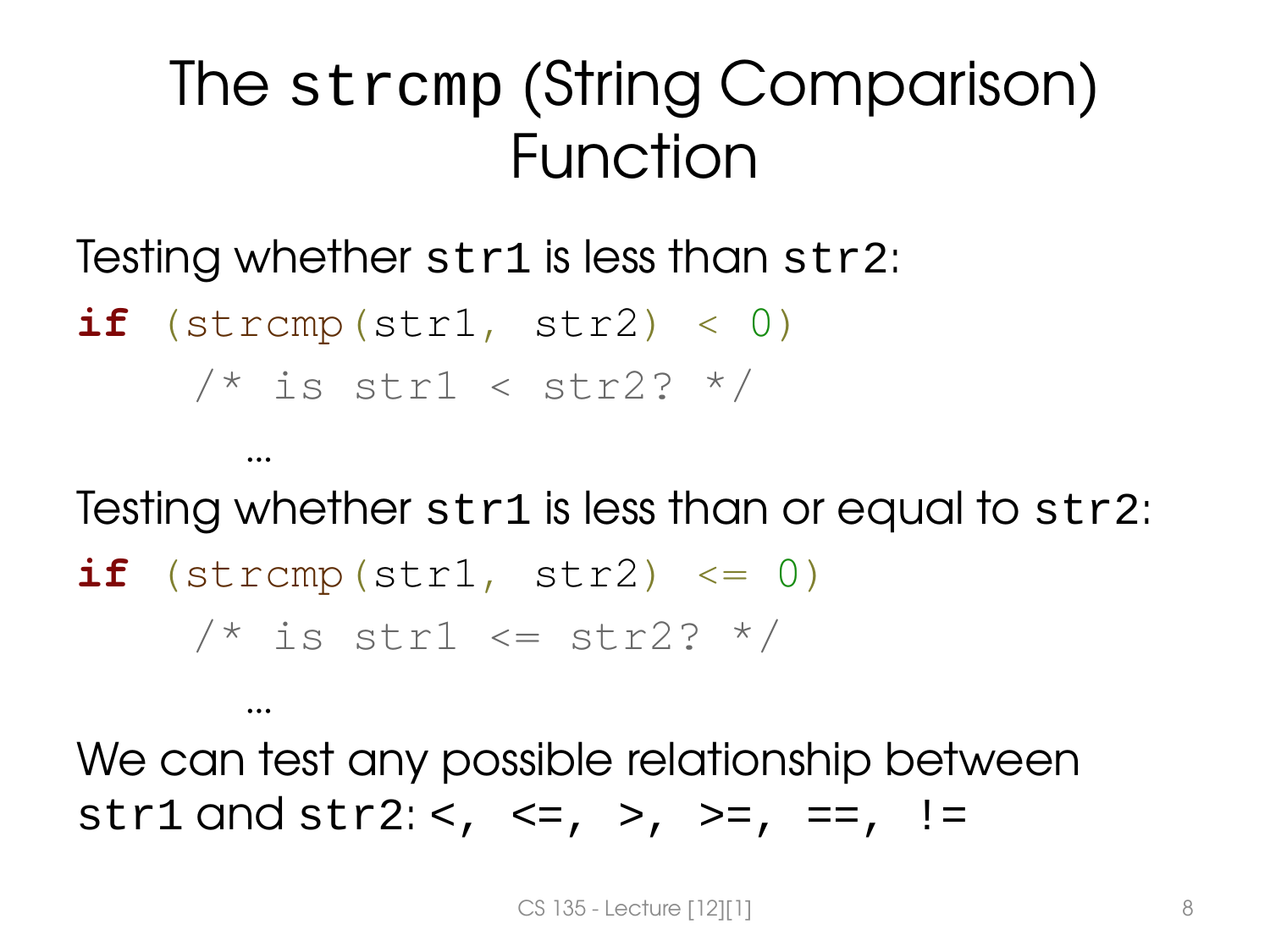

# The strcmp (String Comparison) Function
Testing whether str1 is less than str2:
if (strcmp(str1, str2) < 0)
		/* is str1 < str2? */
	  …
Testing whether str1 is less than or equal to str2:
if (strcmp(str1, str2) <= 0)
		/* is str1 <= str2? */
	  …
We can test any possible relationship between str1 and str2: <, <=, >, >=, ==, !=

CS 135 - Lecture [12][1]
8